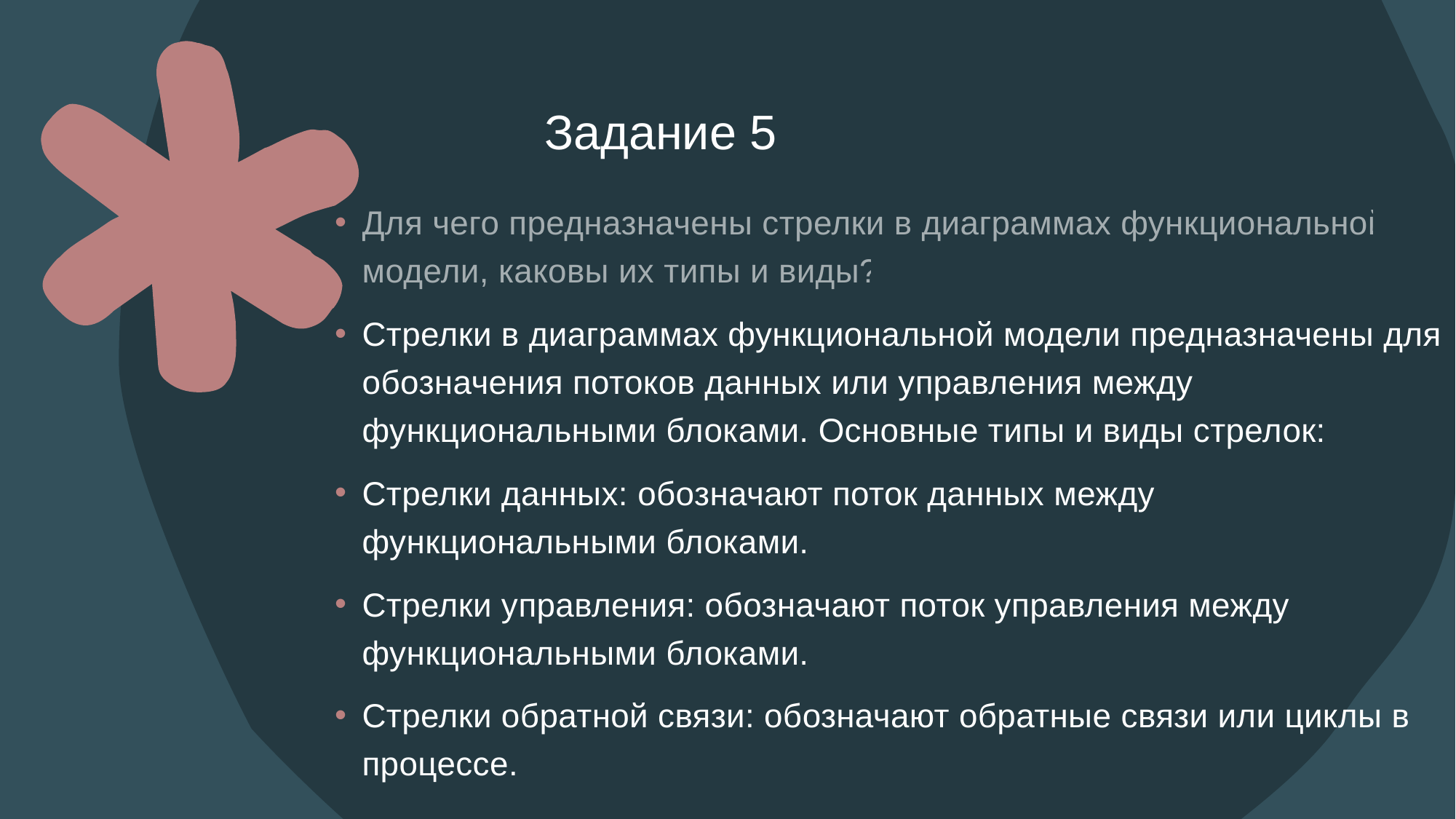

# Задание 5
Для чего предназначены стрелки в диаграммах функциональной модели, каковы их типы и виды?
Стрелки в диаграммах функциональной модели предназначены для обозначения потоков данных или управления между функциональными блоками. Основные типы и виды стрелок:
Стрелки данных: обозначают поток данных между функциональными блоками.
Стрелки управления: обозначают поток управления между функциональными блоками.
Стрелки обратной связи: обозначают обратные связи или циклы в процессе.